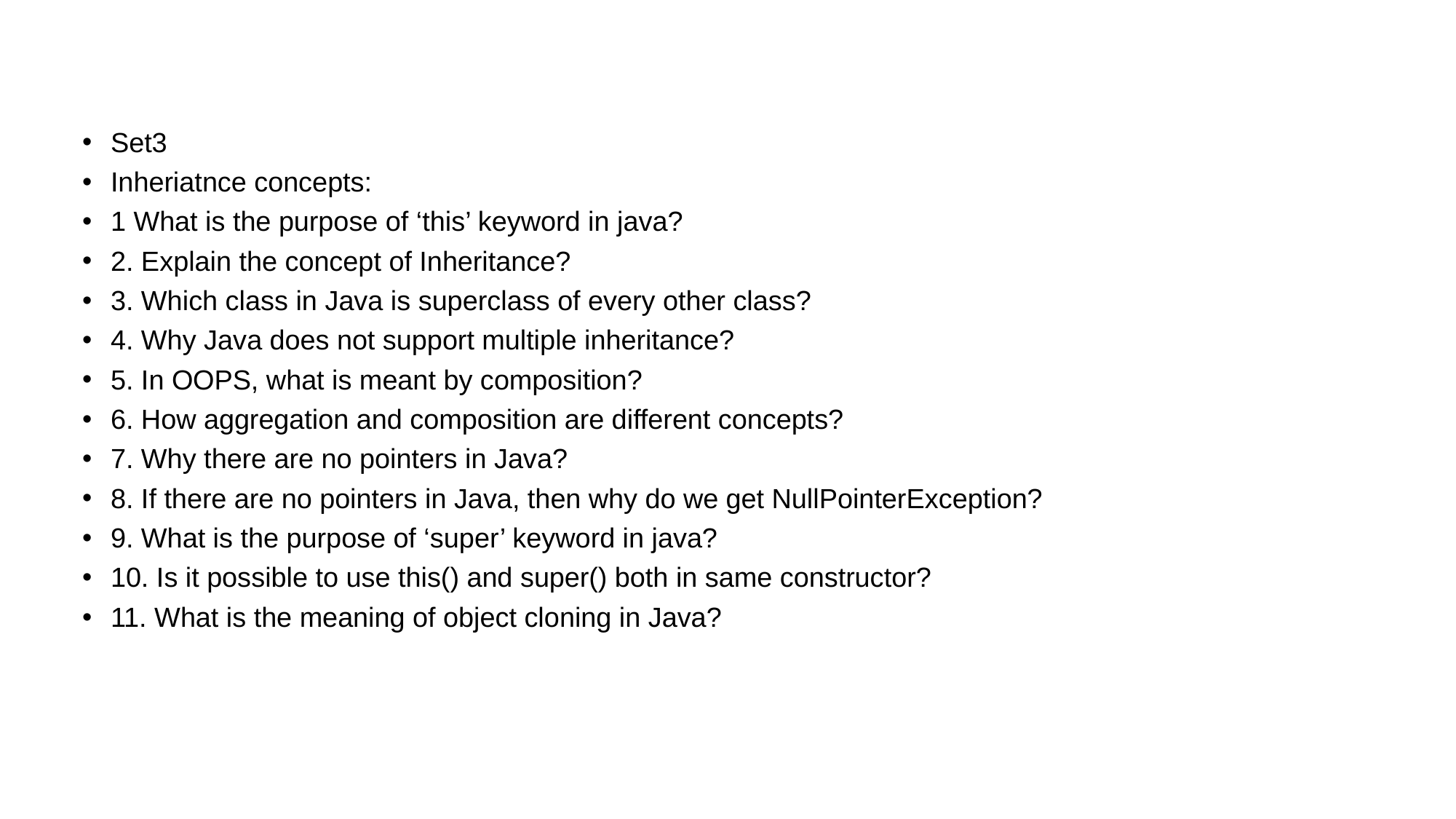

Set3
Inheriatnce concepts:
1 What is the purpose of ‘this’ keyword in java?
2. Explain the concept of Inheritance?
3. Which class in Java is superclass of every other class?
4. Why Java does not support multiple inheritance?
5. In OOPS, what is meant by composition?
6. How aggregation and composition are different concepts?
7. Why there are no pointers in Java?
8. If there are no pointers in Java, then why do we get NullPointerException?
9. What is the purpose of ‘super’ keyword in java?
10. Is it possible to use this() and super() both in same constructor?
11. What is the meaning of object cloning in Java?